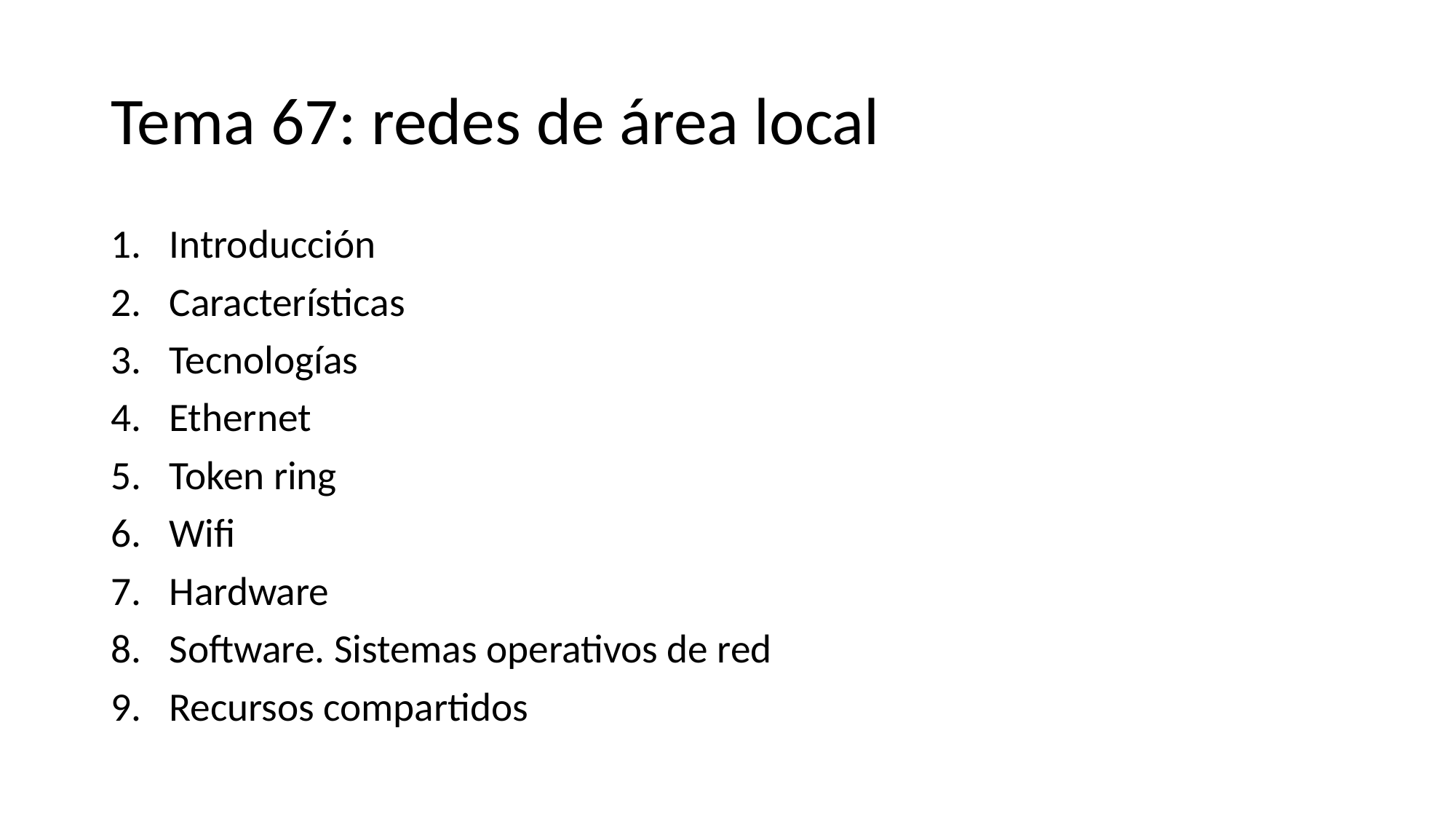

# Tema 67: redes de área local
Introducción
Características
Tecnologías
Ethernet
Token ring
Wifi
Hardware
Software. Sistemas operativos de red
Recursos compartidos